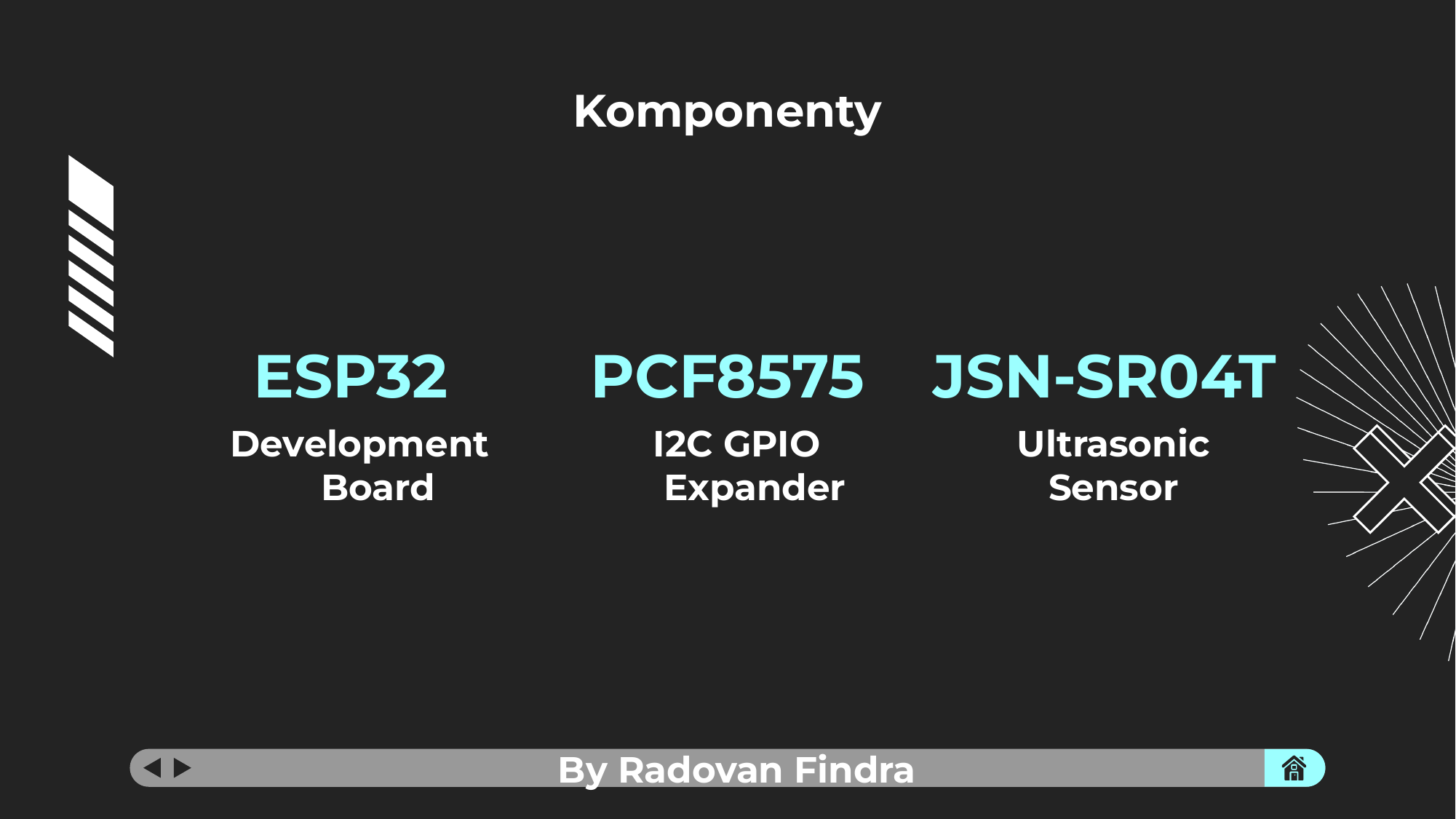

# Komponenty
ESP32
PCF8575
JSN-SR04T
Development Board
I2C GPIO Expander
Ultrasonic
Sensor
By Radovan Findra